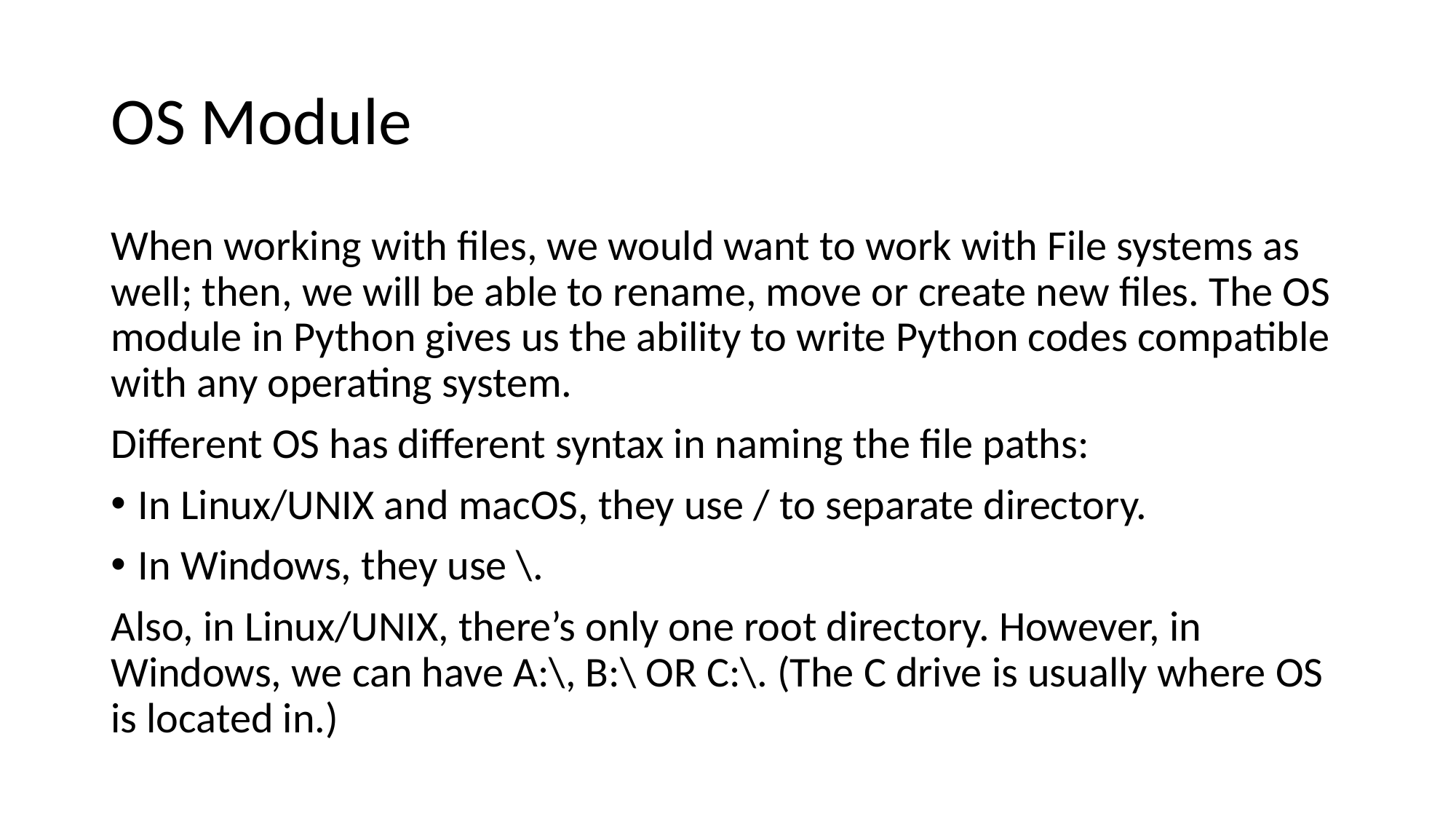

# OS Module
When working with files, we would want to work with File systems as well; then, we will be able to rename, move or create new files. The OS module in Python gives us the ability to write Python codes compatible with any operating system.
Different OS has different syntax in naming the file paths:
In Linux/UNIX and macOS, they use / to separate directory.
In Windows, they use \.
Also, in Linux/UNIX, there’s only one root directory. However, in Windows, we can have A:\, B:\ OR C:\. (The C drive is usually where OS is located in.)